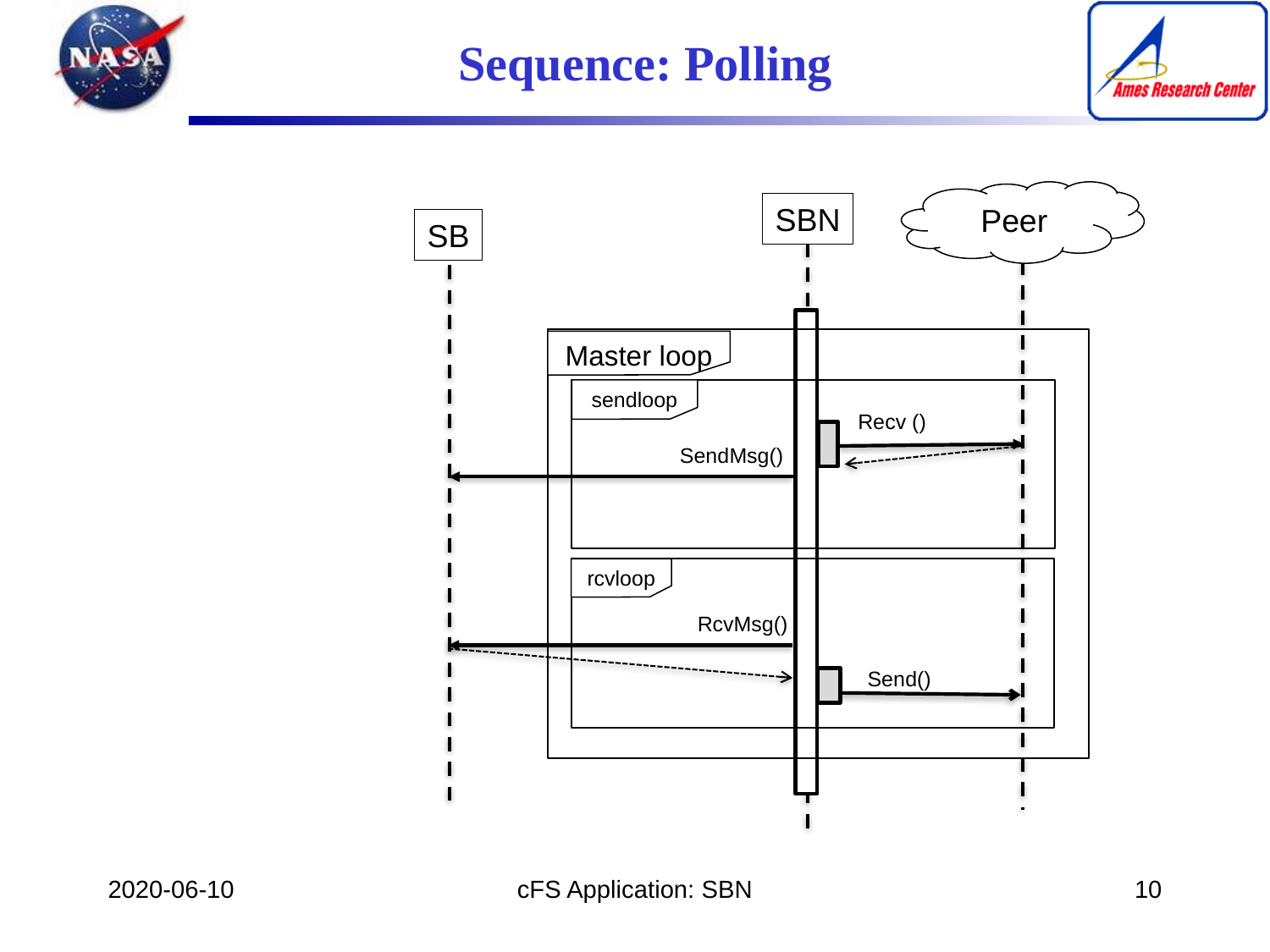

# Sequence: Polling
Peer
SBN
SB

Master loop
sendloop

Recv ()

SendMsg()
rcvloop

RcvMsg()
Send()

2020-06-10
cFS Application: SBN
10